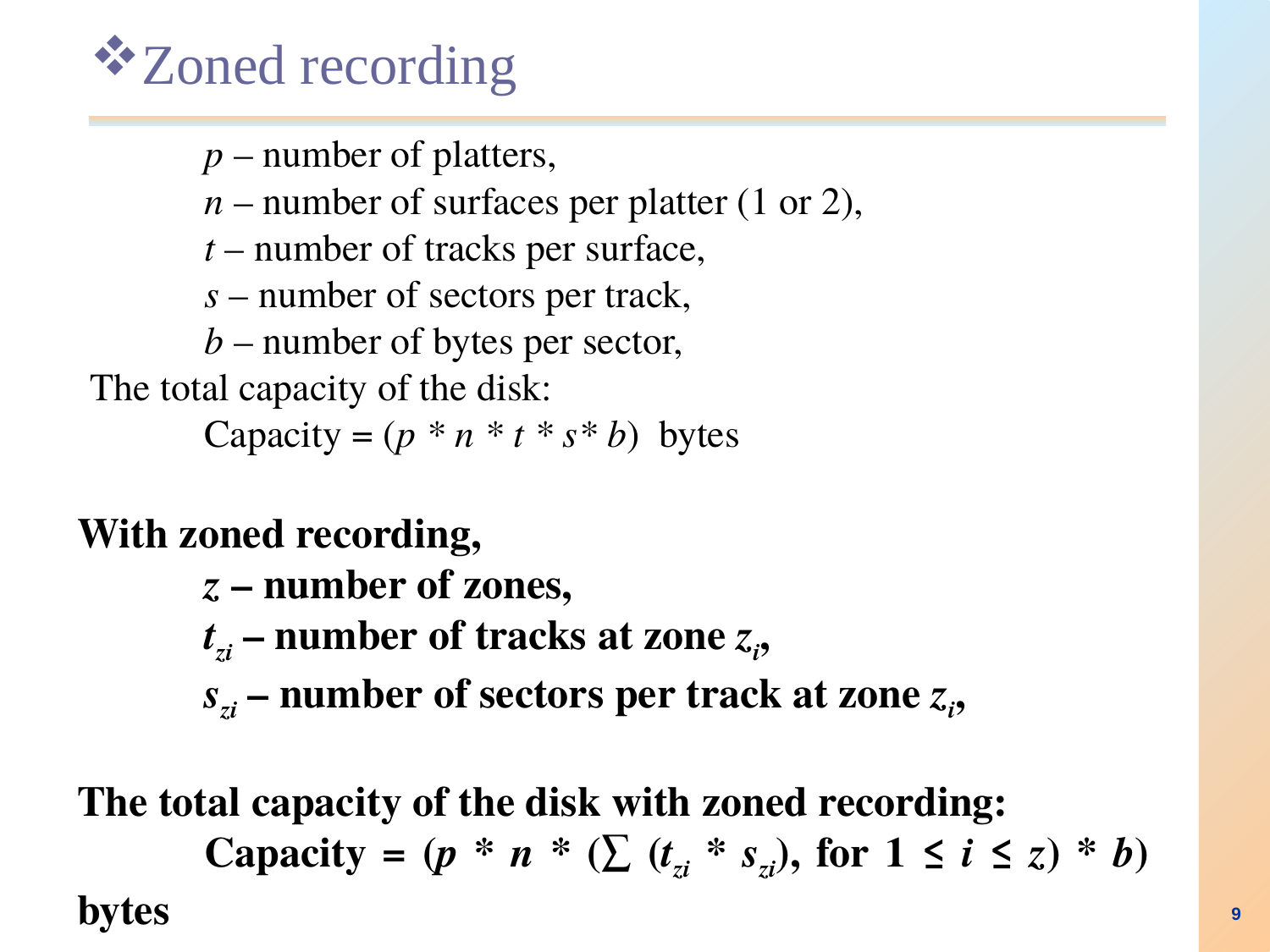

Zoned recording
	p – number of platters,
	n – number of surfaces per platter (1 or 2),
	t – number of tracks per surface,
	s – number of sectors per track,
	b – number of bytes per sector,
 The total capacity of the disk:
	Capacity = (p * n * t * s* b)  bytes

With zoned recording,
	z – number of zones,
	tzi – number of tracks at zone zi,
	szi – number of sectors per track at zone zi,

The total capacity of the disk with zoned recording:
	Capacity = (p * n * (∑ (tzi * szi), for 1 ≤ i ≤ z) * b)  bytes